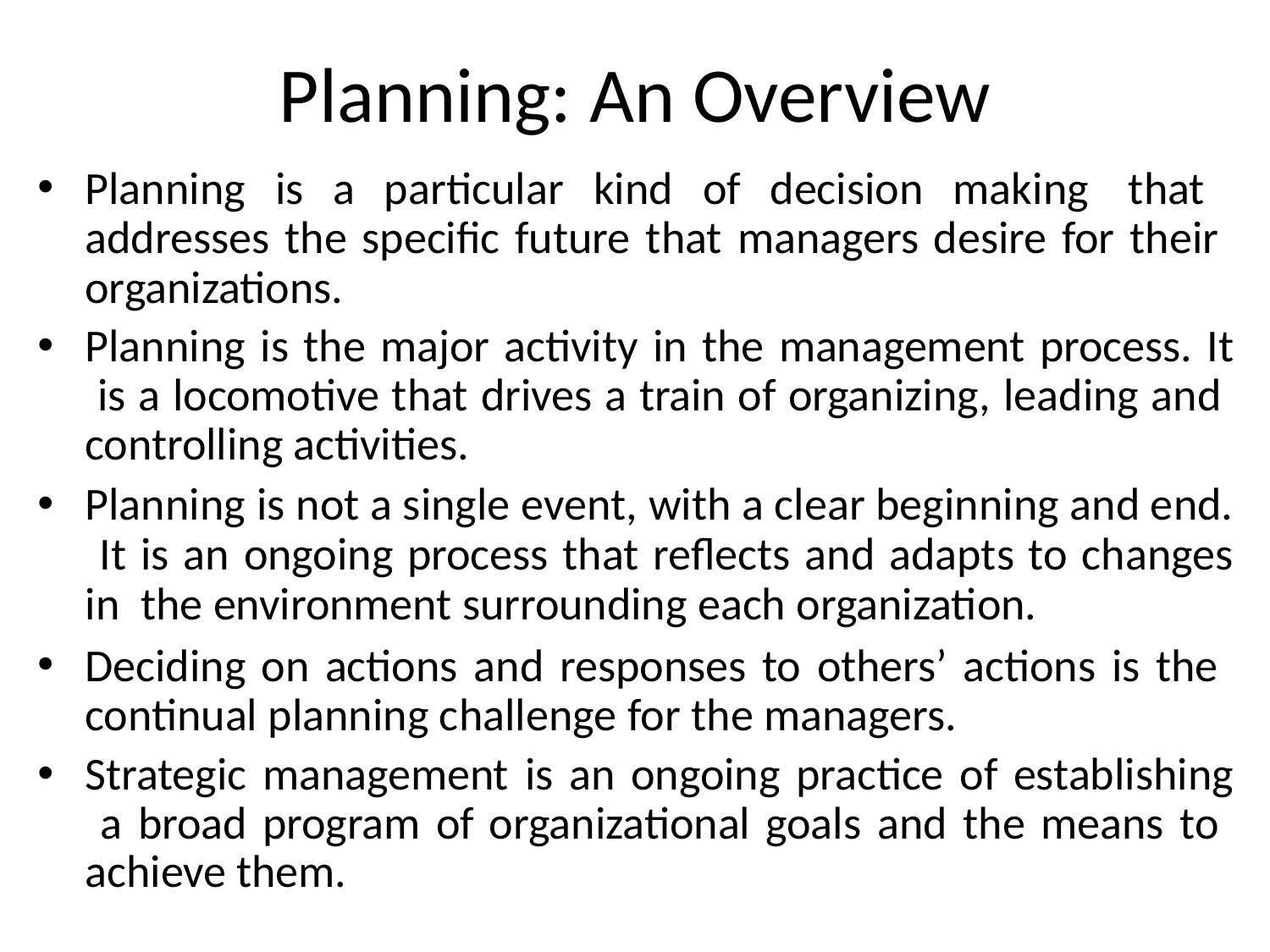

# Planning: An Overview
Planning is a particular kind of decision making that  addresses the specific future that managers desire for their  organizations.
Planning is the major activity in the management process. It  is a locomotive that drives a train of organizing, leading and  controlling activities.
Planning is not a single event, with a clear beginning and end.  It is an ongoing process that reﬂects and adapts to changes in  the environment surrounding each organization.
Deciding on actions and responses to others’ actions is the  continual planning challenge for the managers.
Strategic management is an ongoing practice of establishing  a broad program of organizational goals and the means to  achieve them.